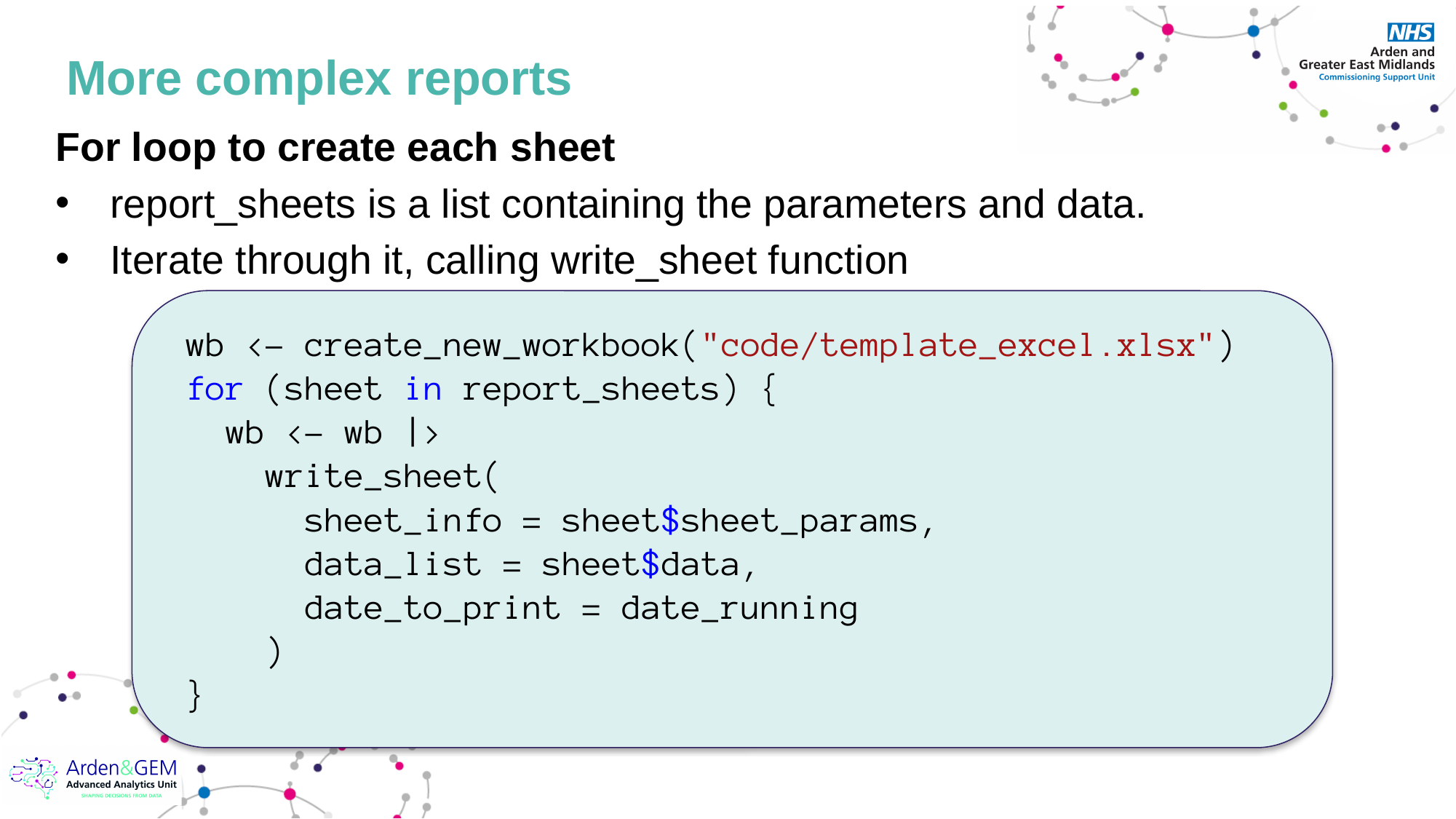

# More complex reports
For loop to create each sheet
report_sheets is a list containing the parameters and data.
Iterate through it, calling write_sheet function

wb <- create_new_workbook("code/template_excel.xlsx")
for (sheet in report_sheets) {
  wb <- wb |>
    write_sheet(
      sheet_info = sheet$sheet_params,
      data_list = sheet$data,
      date_to_print = date_running
    )
}